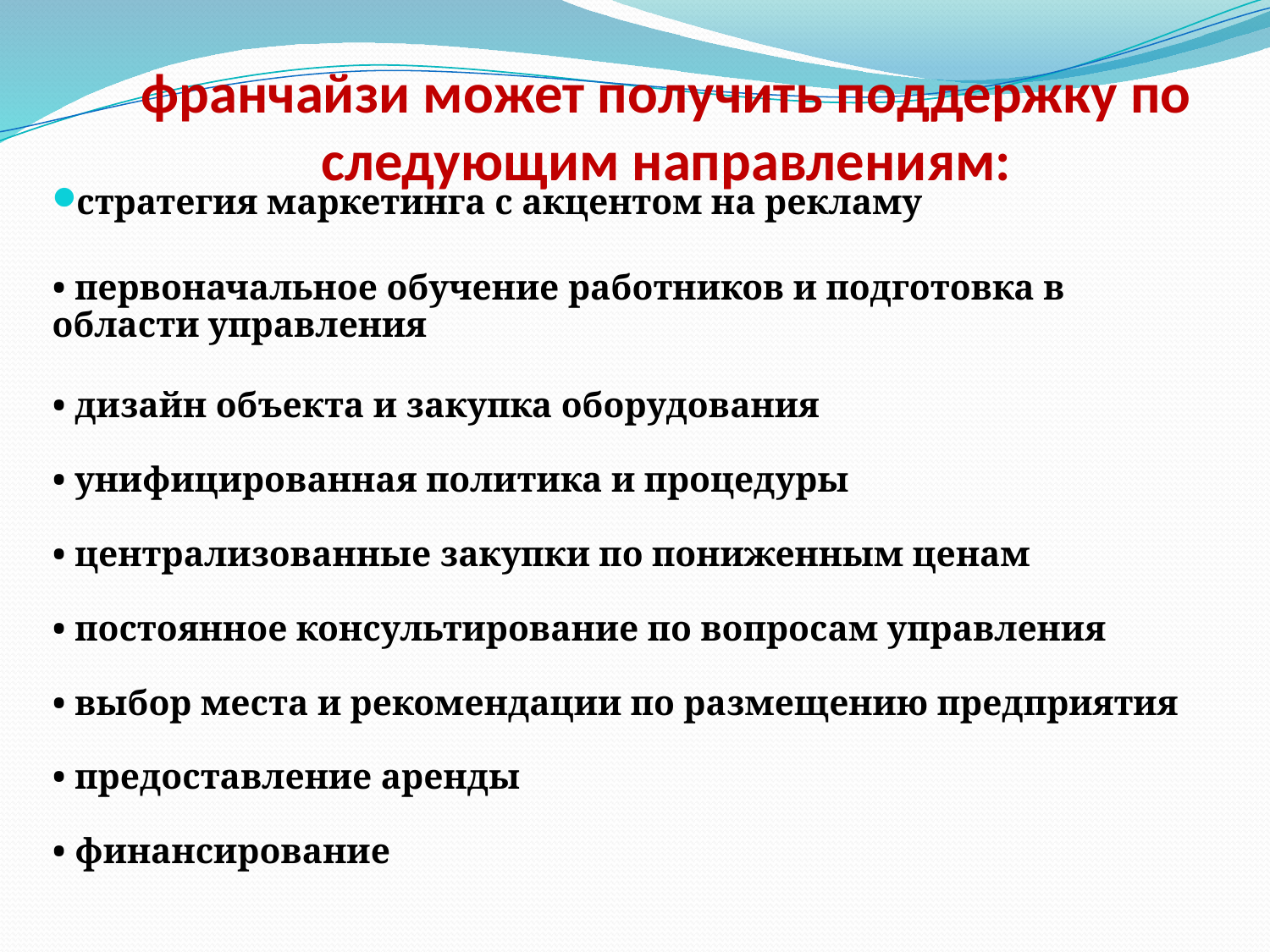

# франчайзи может получить поддержку по следующим направлениям:
стратегия маркетинга с акцентом на рекламу
• первоначальное обучение работников и подготовка в области управления
• дизайн объекта и закупка оборудования
• унифицированная политика и процедуры
• централизованные закупки по пониженным ценам
• постоянное консультирование по вопросам управления
• выбор места и рекомендации по размещению предприятия
• предоставление аренды
• финансирование